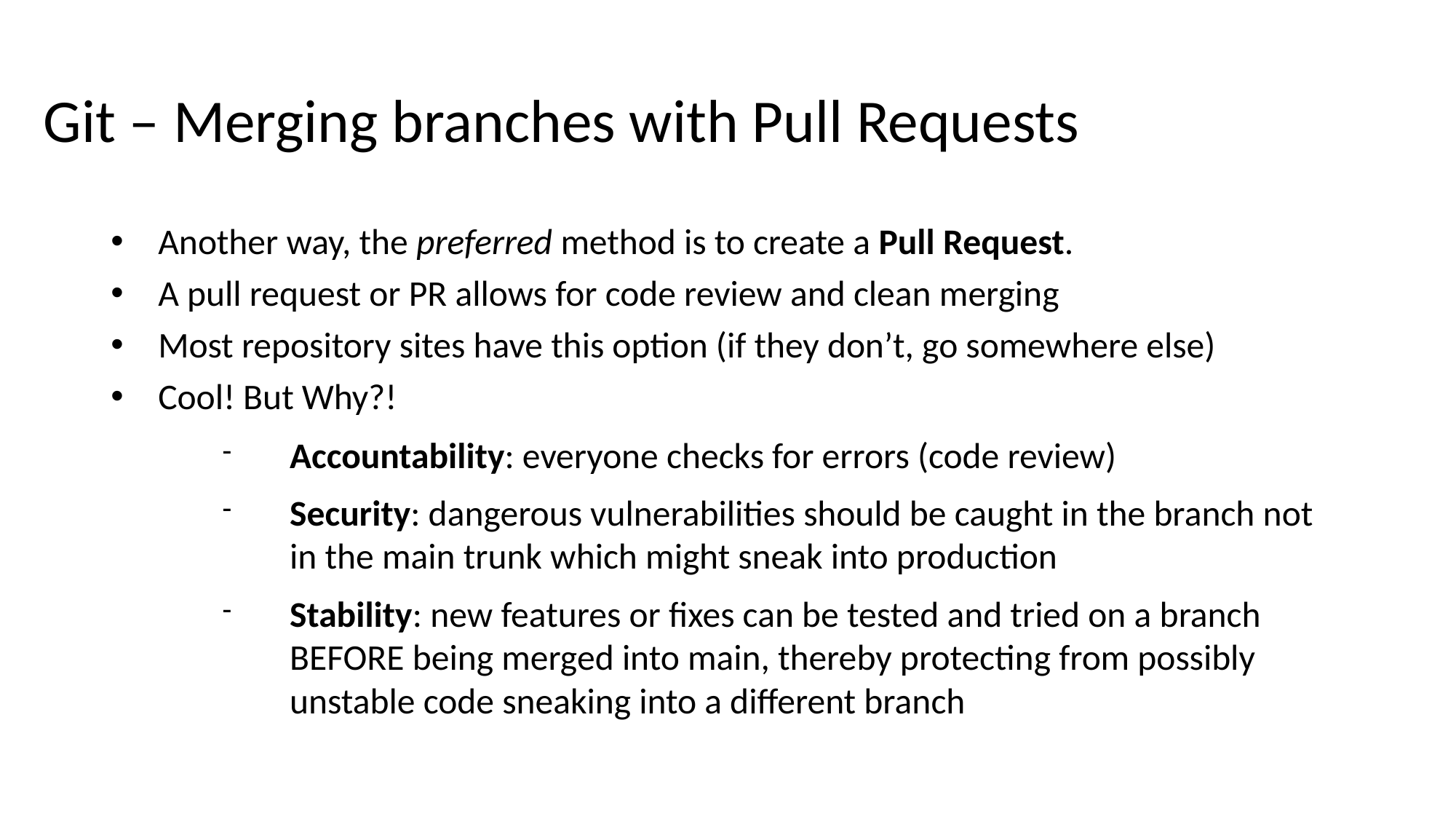

Git – Merging branches with Pull Requests
Another way, the preferred method is to create a Pull Request.
A pull request or PR allows for code review and clean merging
Most repository sites have this option (if they don’t, go somewhere else)
Cool! But Why?!
Accountability: everyone checks for errors (code review)
Security: dangerous vulnerabilities should be caught in the branch not in the main trunk which might sneak into production
Stability: new features or fixes can be tested and tried on a branch BEFORE being merged into main, thereby protecting from possibly unstable code sneaking into a different branch